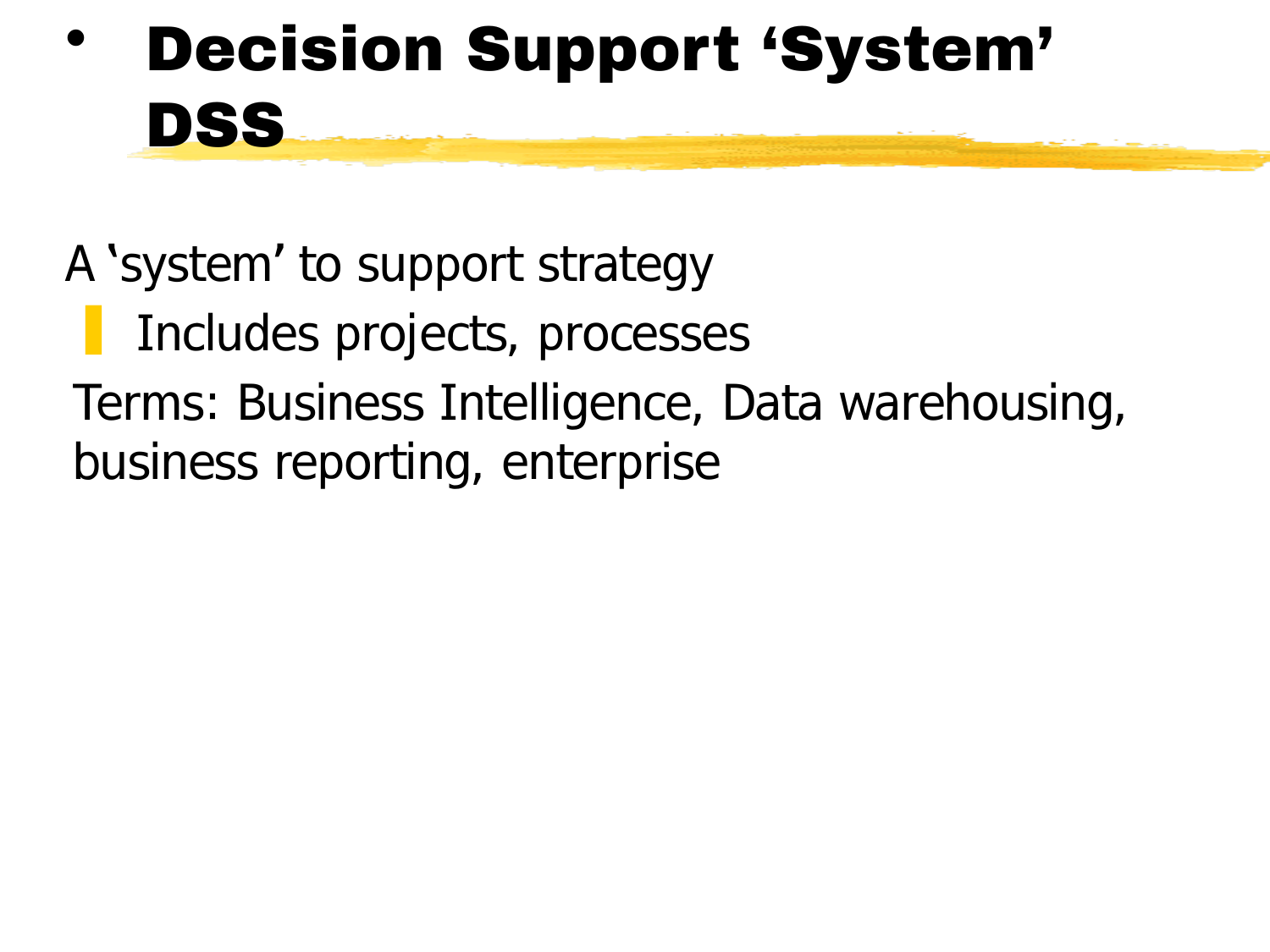

# Decision Support ‘System’ DSS
A ‘system’ to support strategy
Includes projects, processes
Terms: Business Intelligence, Data warehousing, business reporting, enterprise